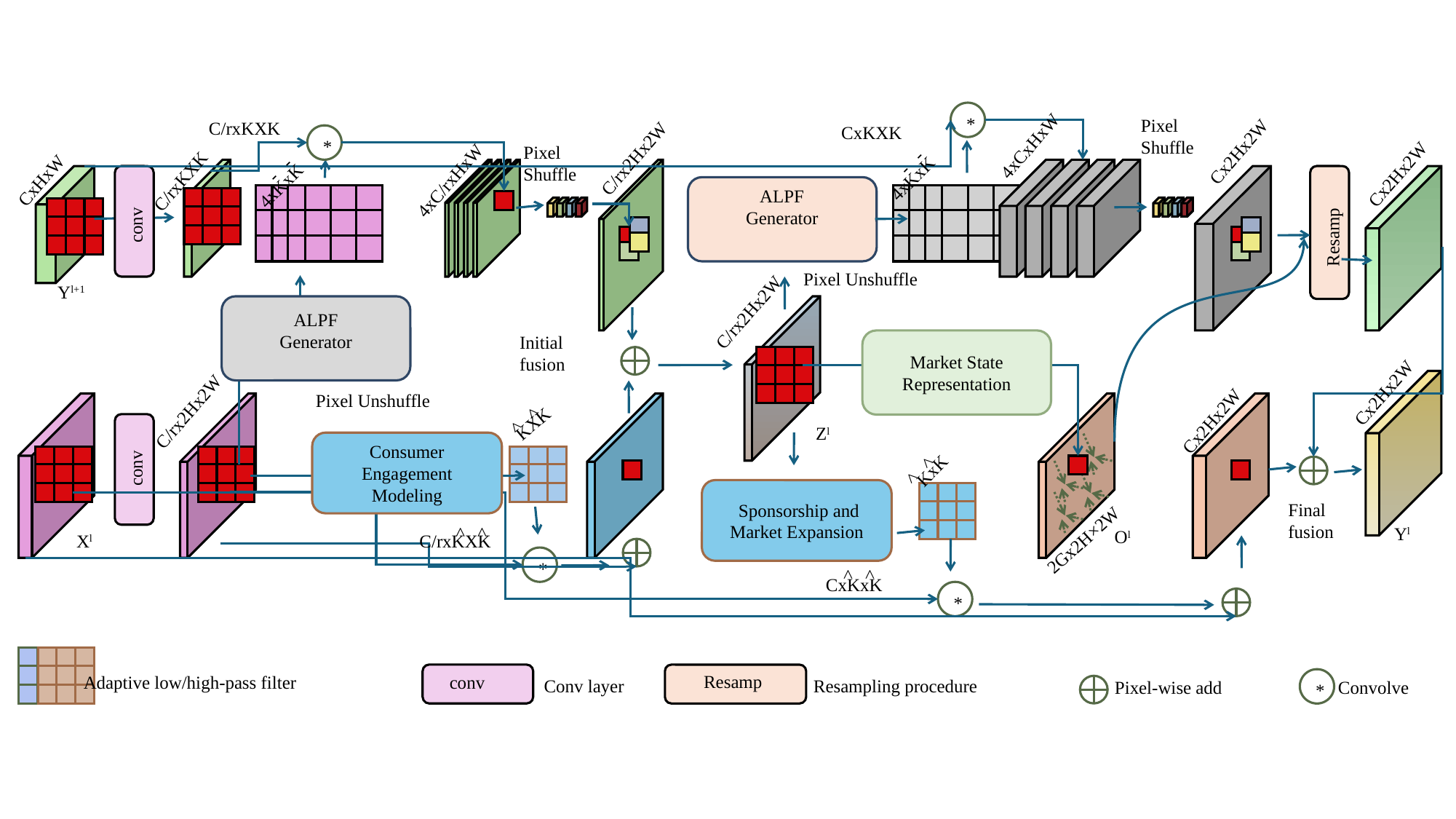

*
Pixel
Shuffle
C/rxKXK
CxKXK
4xCxHxW
*
-   -
4xKxK
Cx2Hx2W
-   -
4xKxK
Pixel
Shuffle
C/rx2Hx2W
CxHxW
Cx2Hx2W
C/rxKXK

4xC/rxHxW

conv

ALPF
Generator

Resamp

Pixel Unshuffle
Yl+1
C/rx2Hx2W

ALPF
Generator
Initial
fusion
Market State Representation

Cx2Hx2W
>
>

KXK

Pixel Unshuffle
C/rx2Hx2W

Cx2Hx2W
>
>

Zl
conv
Consumer Engagement Modeling

     KxK

>
>

 Sponsorship and Market Expansion

2Gx2H×2W
Final
fusion
Yl
>
>

Ol
Xl
C/rxKXK

*
CxKxK
*

Resamp
Adaptive low/high-pass filter
conv
Conv layer
Resampling procedure
*
Pixel-wise add
Convolve